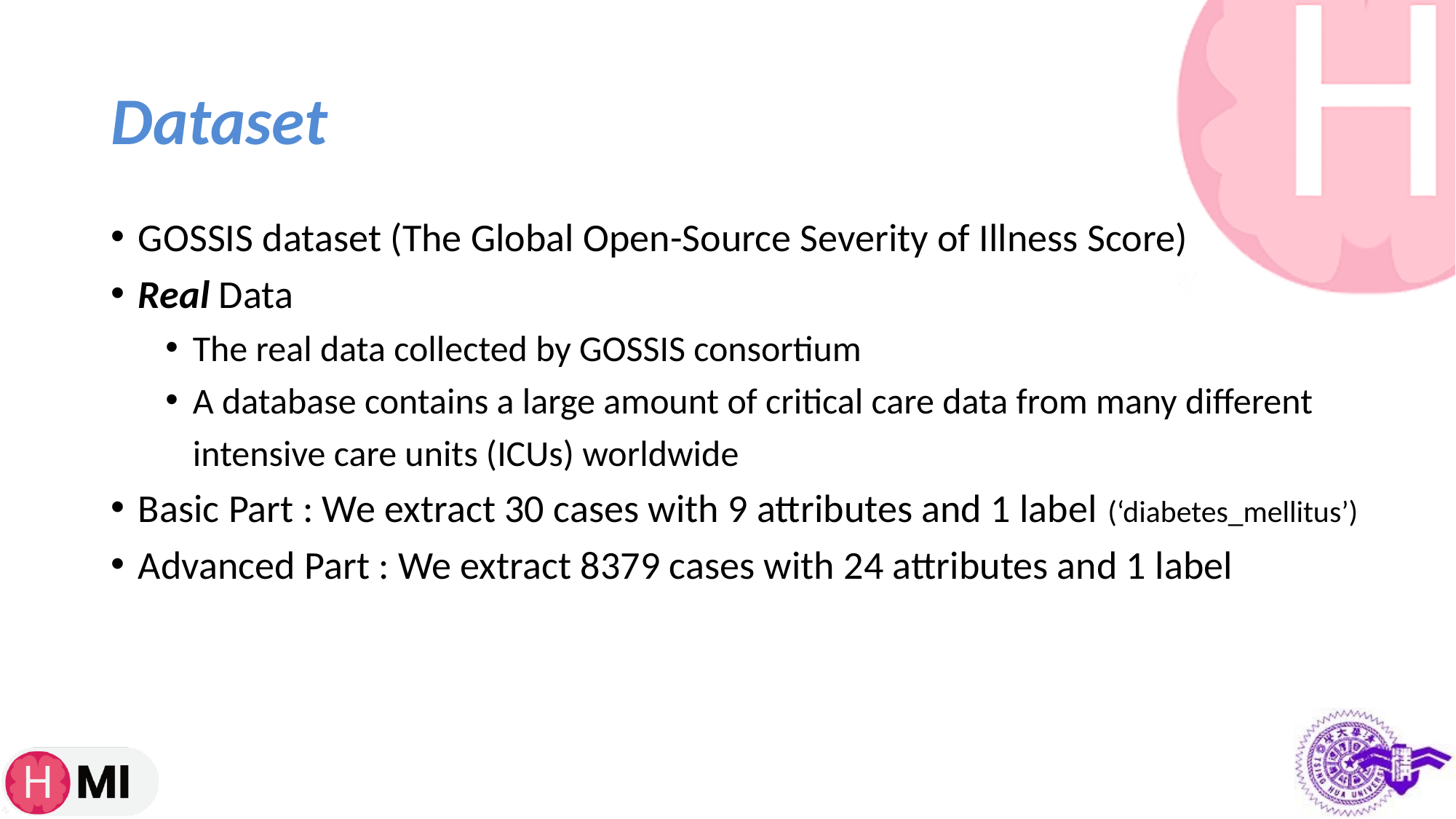

# Dataset
GOSSIS dataset (The Global Open-Source Severity of Illness Score)
Real Data
The real data collected by GOSSIS consortium
A database contains a large amount of critical care data from many different intensive care units (ICUs) worldwide
Basic Part : We extract 30 cases with 9 attributes and 1 label (‘diabetes_mellitus’)
Advanced Part : We extract 8379 cases with 24 attributes and 1 label